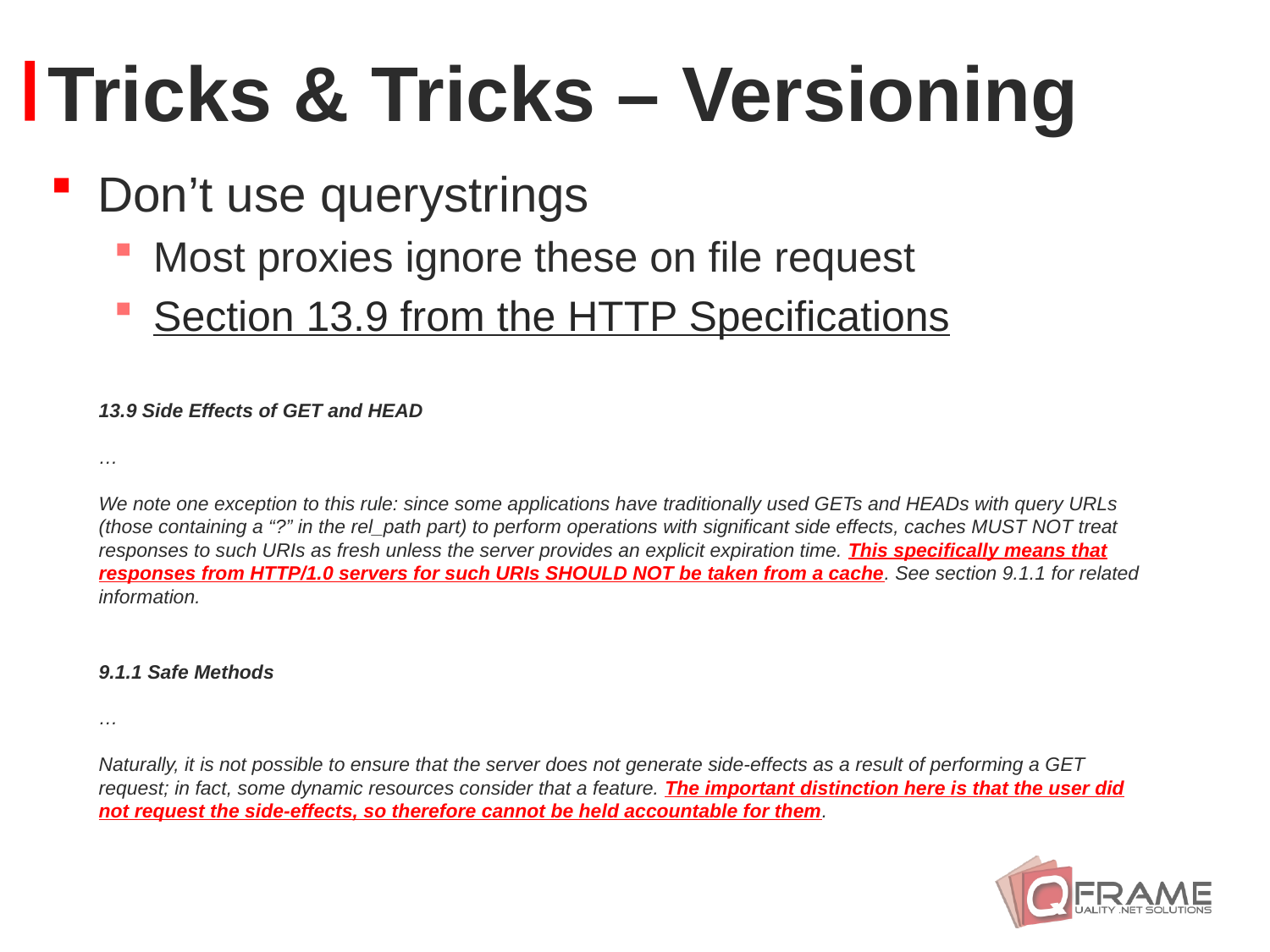

# Tricks & Tricks – Versioning
Don’t use querystrings
Most proxies ignore these on file request
Section 13.9 from the HTTP Specifications
13.9 Side Effects of GET and HEAD

…

We note one exception to this rule: since some applications have traditionally used GETs and HEADs with query URLs (those containing a “?” in the rel_path part) to perform operations with significant side effects, caches MUST NOT treat responses to such URIs as fresh unless the server provides an explicit expiration time. This specifically means that responses from HTTP/1.0 servers for such URIs SHOULD NOT be taken from a cache. See section 9.1.1 for related information.

9.1.1 Safe Methods

…

Naturally, it is not possible to ensure that the server does not generate side-effects as a result of performing a GET request; in fact, some dynamic resources consider that a feature. The important distinction here is that the user did not request the side-effects, so therefore cannot be held accountable for them.